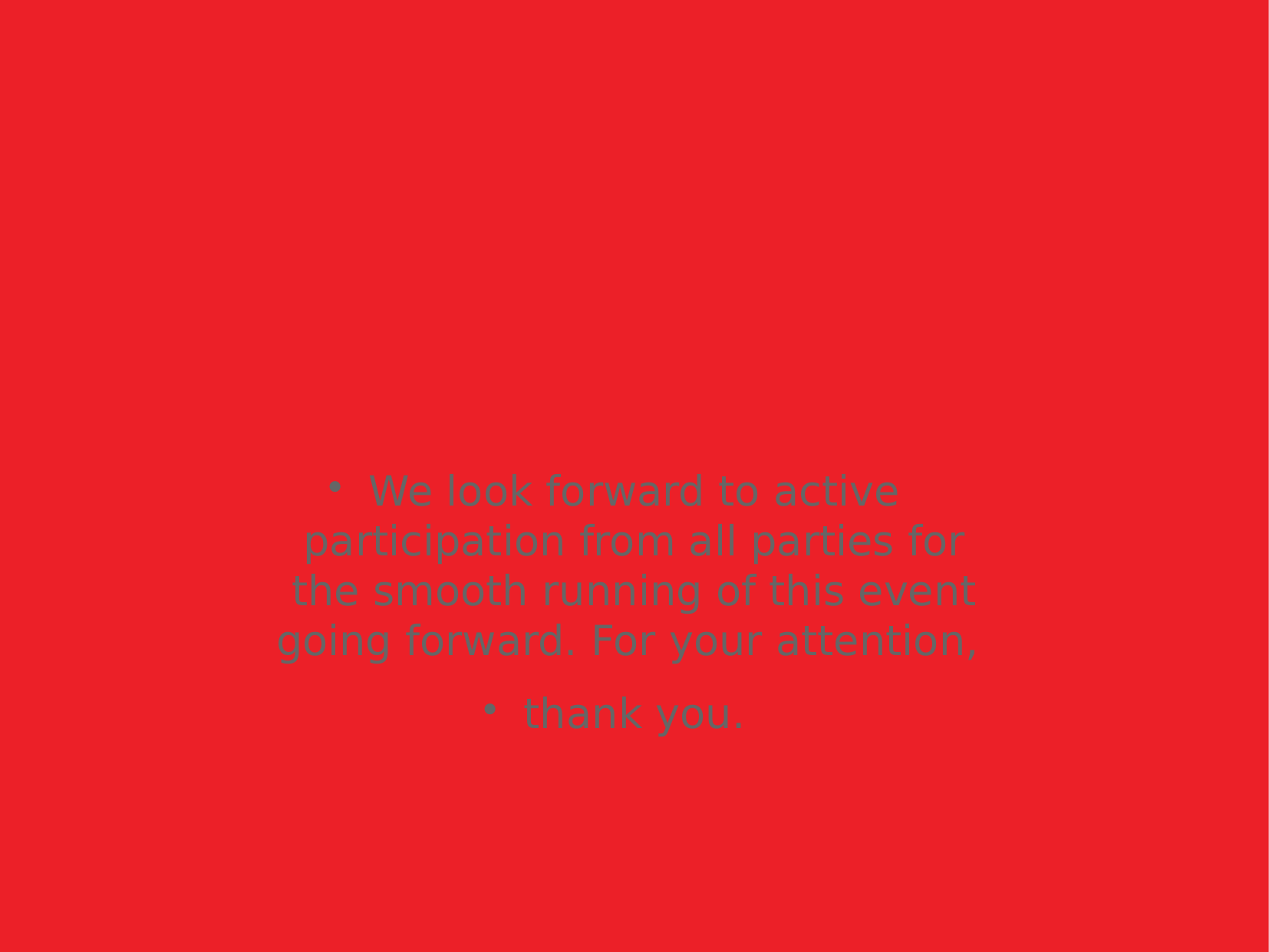

We look forward to active participation from all parties for the smooth running of this event going forward. For your attention,
thank you.